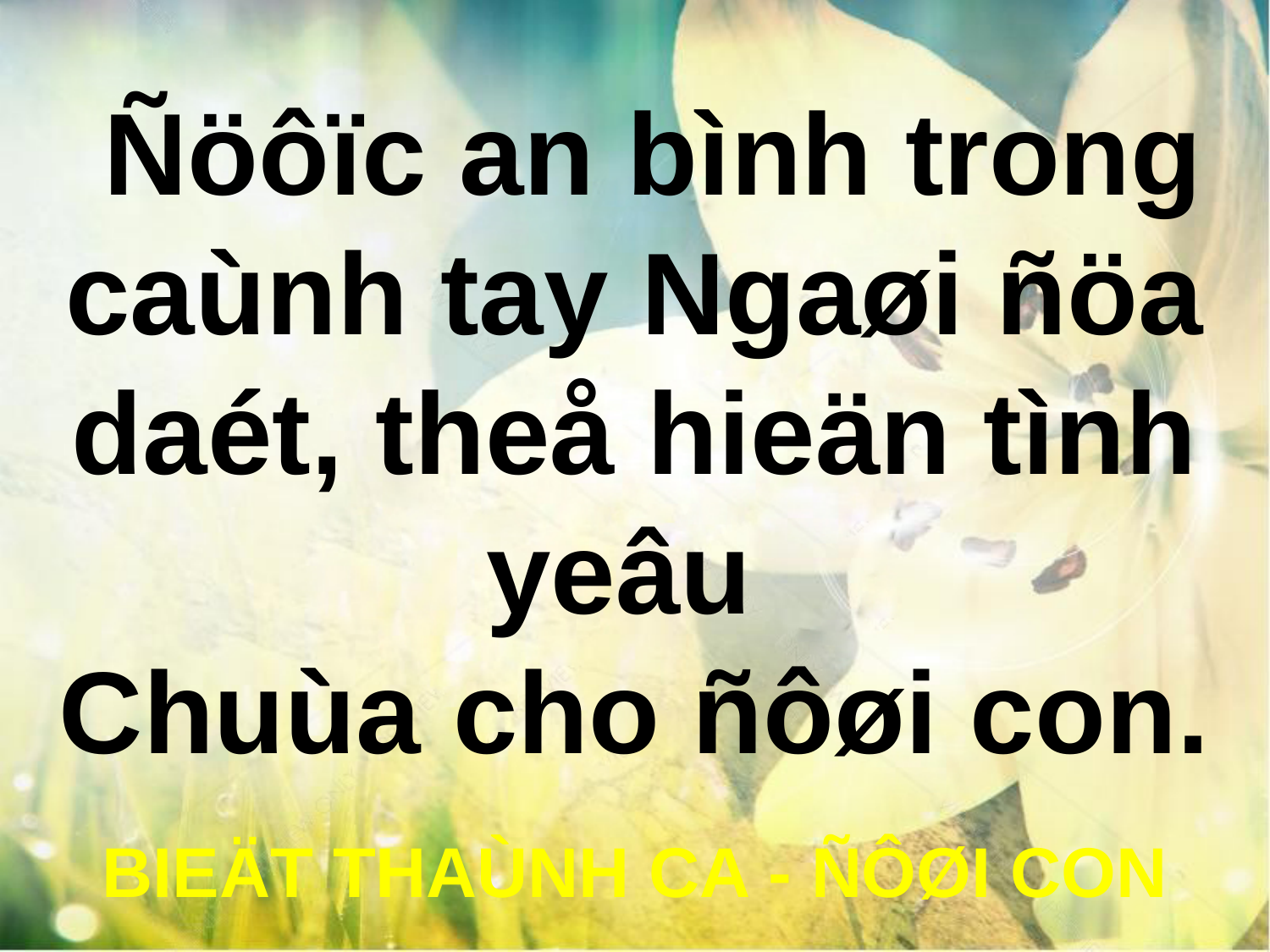

Ñöôïc an bình trong caùnh tay Ngaøi ñöa daét, theå hieän tình yeâu
Chuùa cho ñôøi con.
BIEÄT THAÙNH CA - ÑÔØI CON